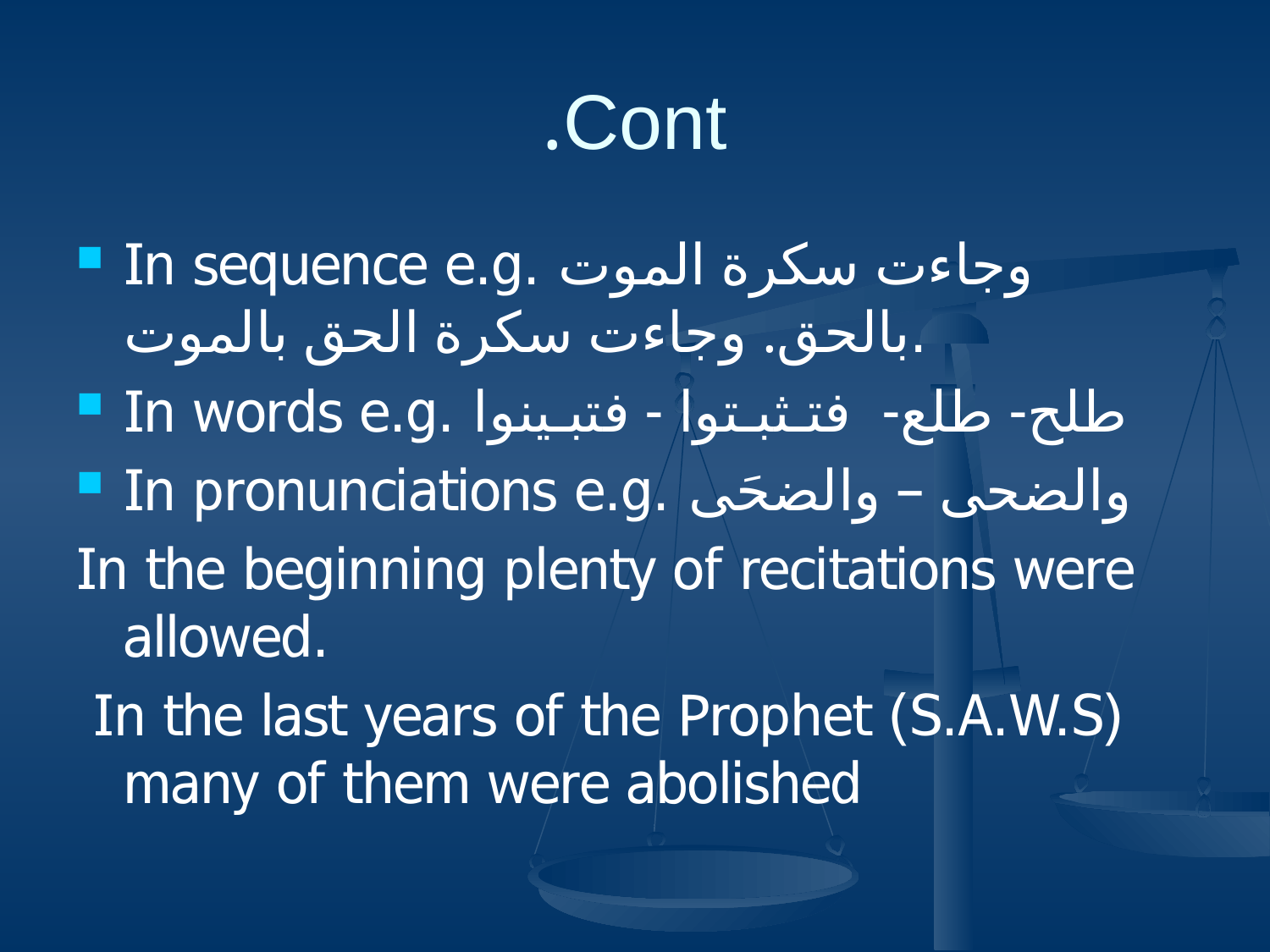

Cont.
In sequence e.g. وجاءت سكرة الموت بالحق. وجاءت سكرة الحق بالموت.
In words e.g. طلح- طلع-  فتـثبـتوا - فتبـينوا
In pronunciations e.g. والضحى – والضحَى
In the beginning plenty of recitations were allowed.
 In the last years of the Prophet (S.A.W.S) many of them were abolished